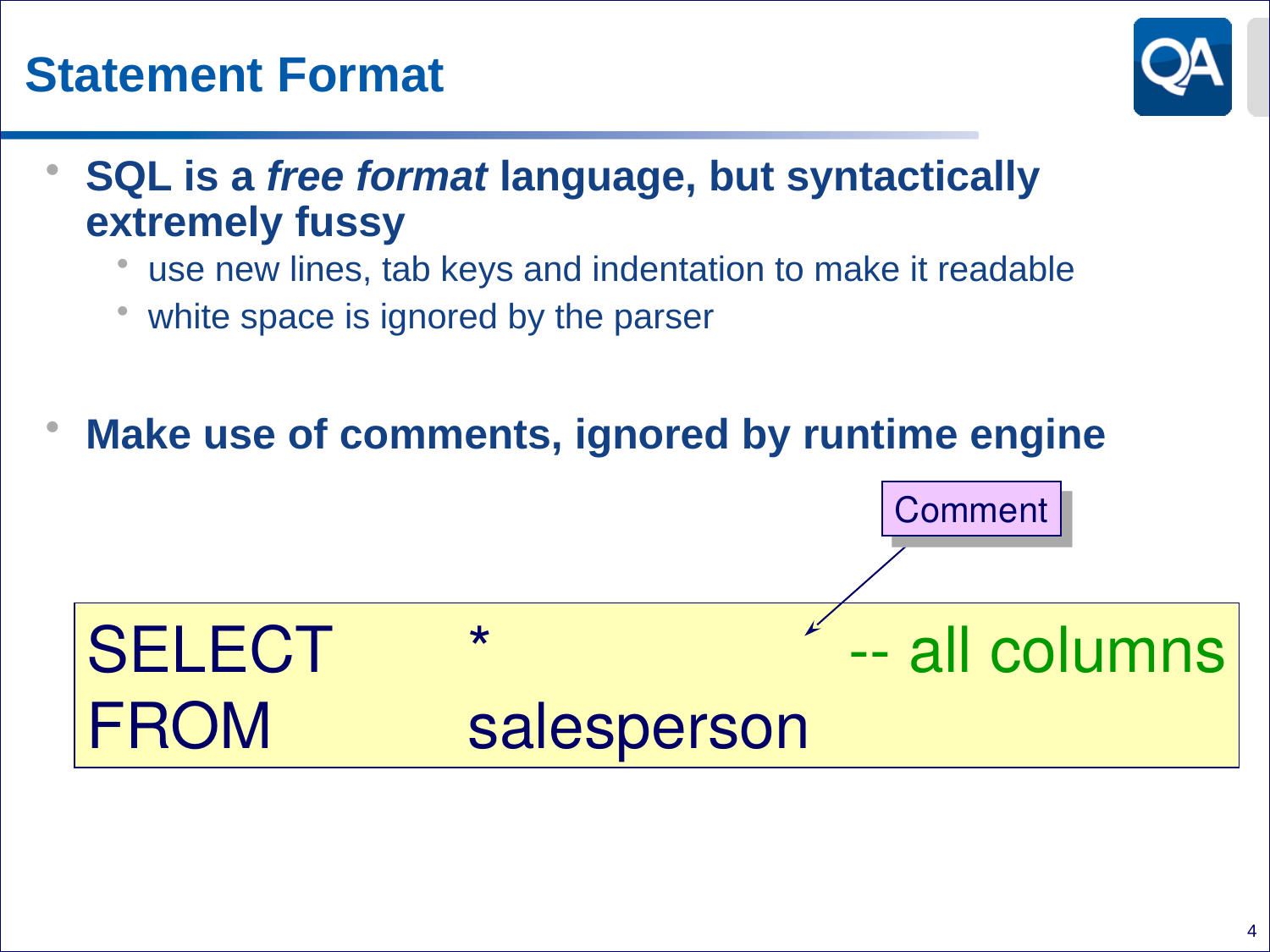

# Statement Format

SQL is a free format language, but syntactically extremely fussy
use new lines, tab keys and indentation to make it readable
white space is ignored by the parser

Make use of comments, ignored by runtime engine

Comment

SELECT  	*    			-- all columns
FROM 		salesperson